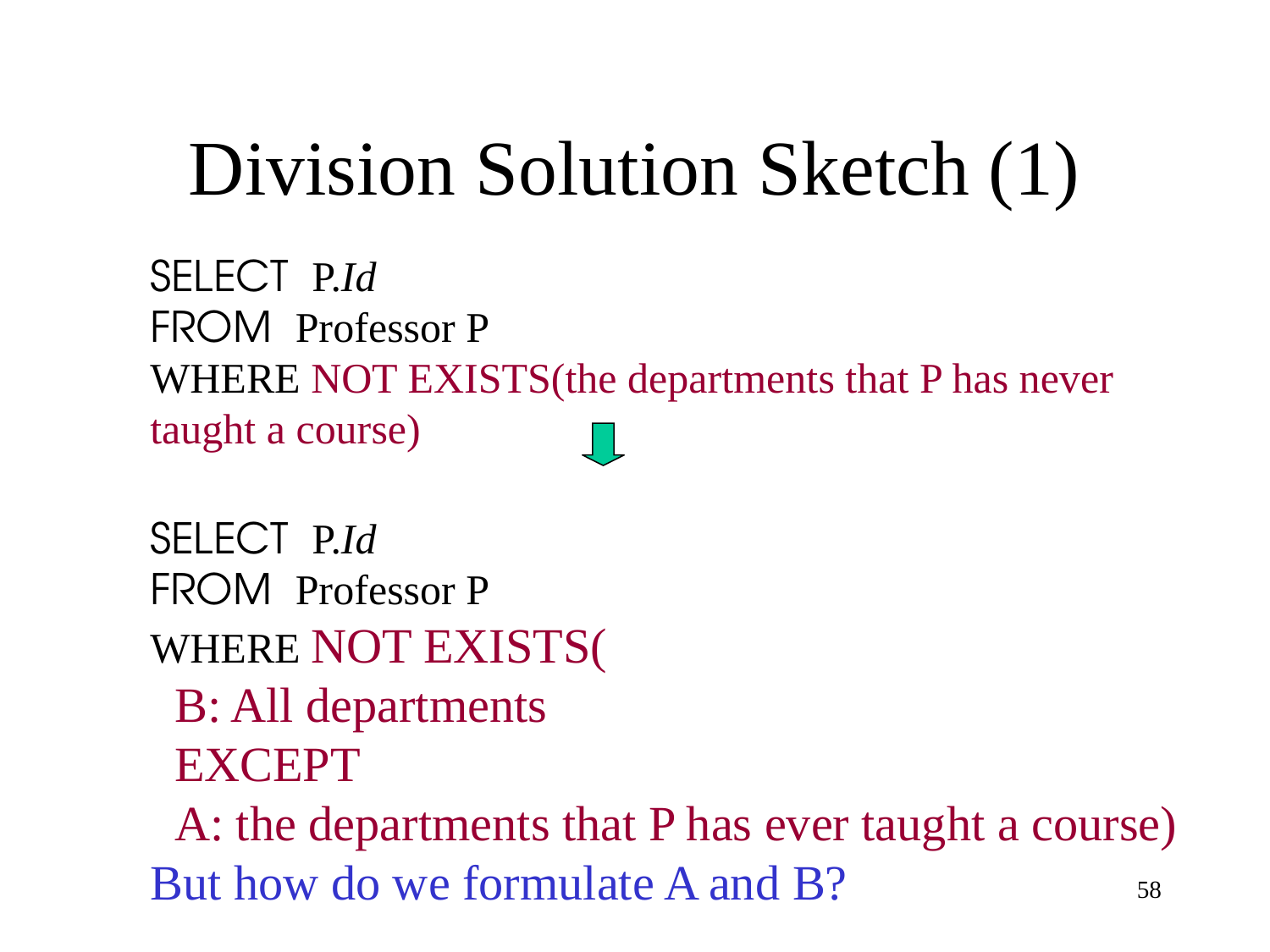

# Division Solution Sketch (1)
SELECT  P.Id
FROM  Professor P
WHERE NOT EXISTS(the departments that P has never taught a course)

SELECT  P.Id
FROM  Professor P
WHERE NOT EXISTS(
  B: All departments
  EXCEPT
  A: the departments that P has ever taught a course)
But how do we formulate A and B?

58